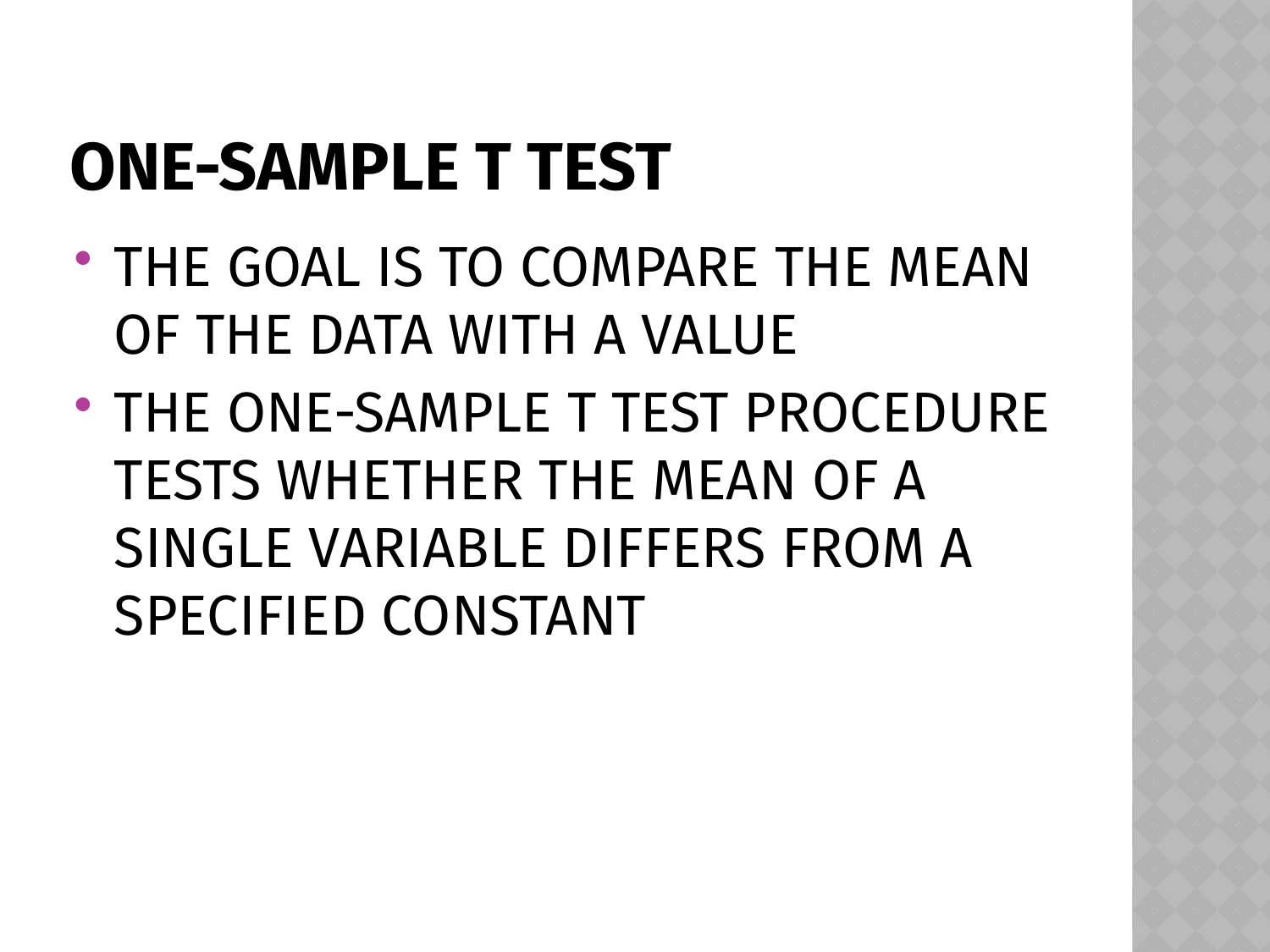

# One-Sample T Test
THE GOAL IS TO COMPARE THE MEAN OF THE DATA WITH A VALUE
THE ONE-SAMPLE T TEST PROCEDURE TESTS WHETHER THE MEAN OF A SINGLE VARIABLE DIFFERS FROM A SPECIFIED CONSTANT